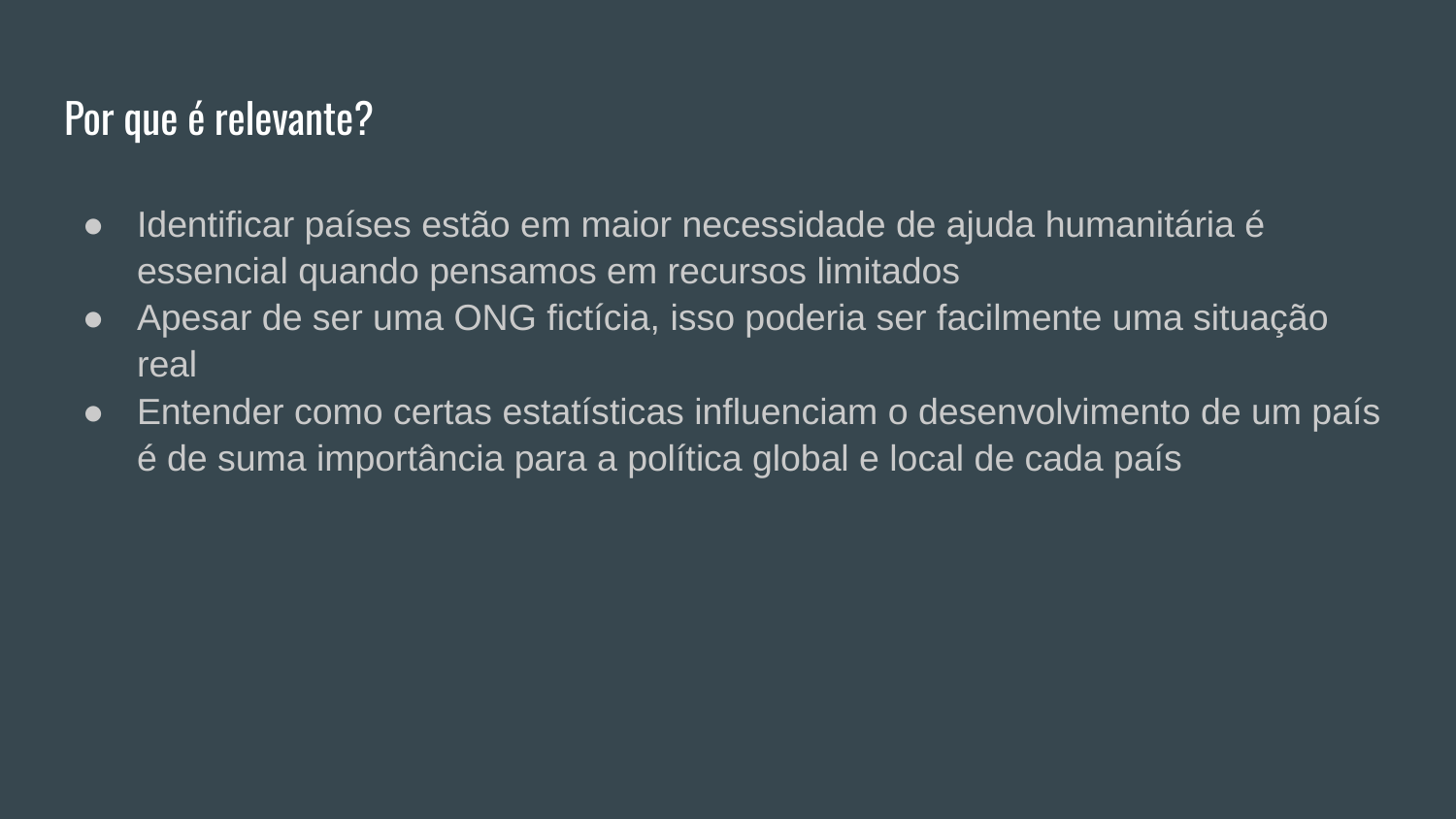

# Por que é relevante?
Identificar países estão em maior necessidade de ajuda humanitária é essencial quando pensamos em recursos limitados
Apesar de ser uma ONG fictícia, isso poderia ser facilmente uma situação real
Entender como certas estatísticas influenciam o desenvolvimento de um país é de suma importância para a política global e local de cada país